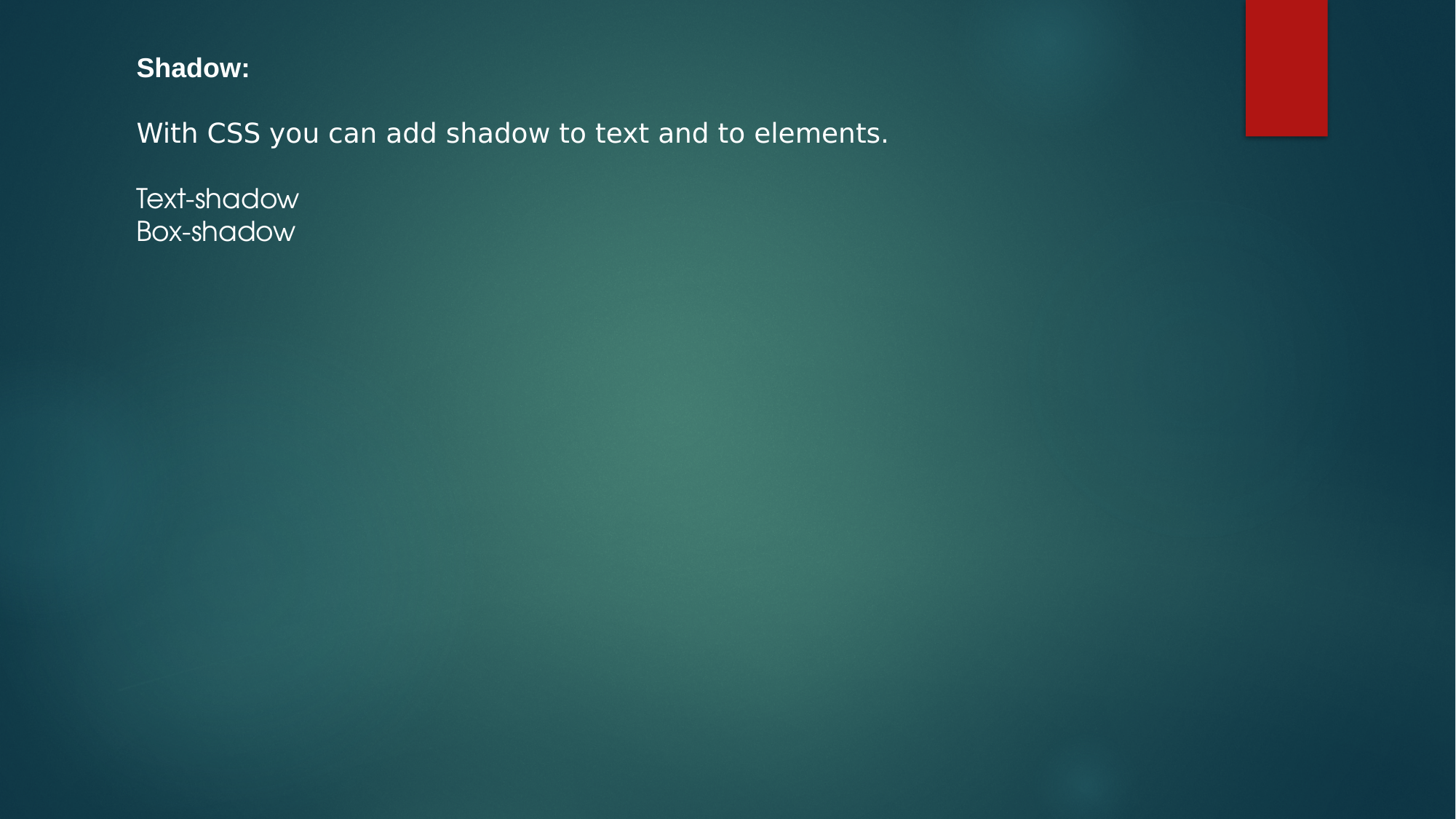

Shadow:

With CSS you can add shadow to text and to elements.

Text-shadow
Box-shadow